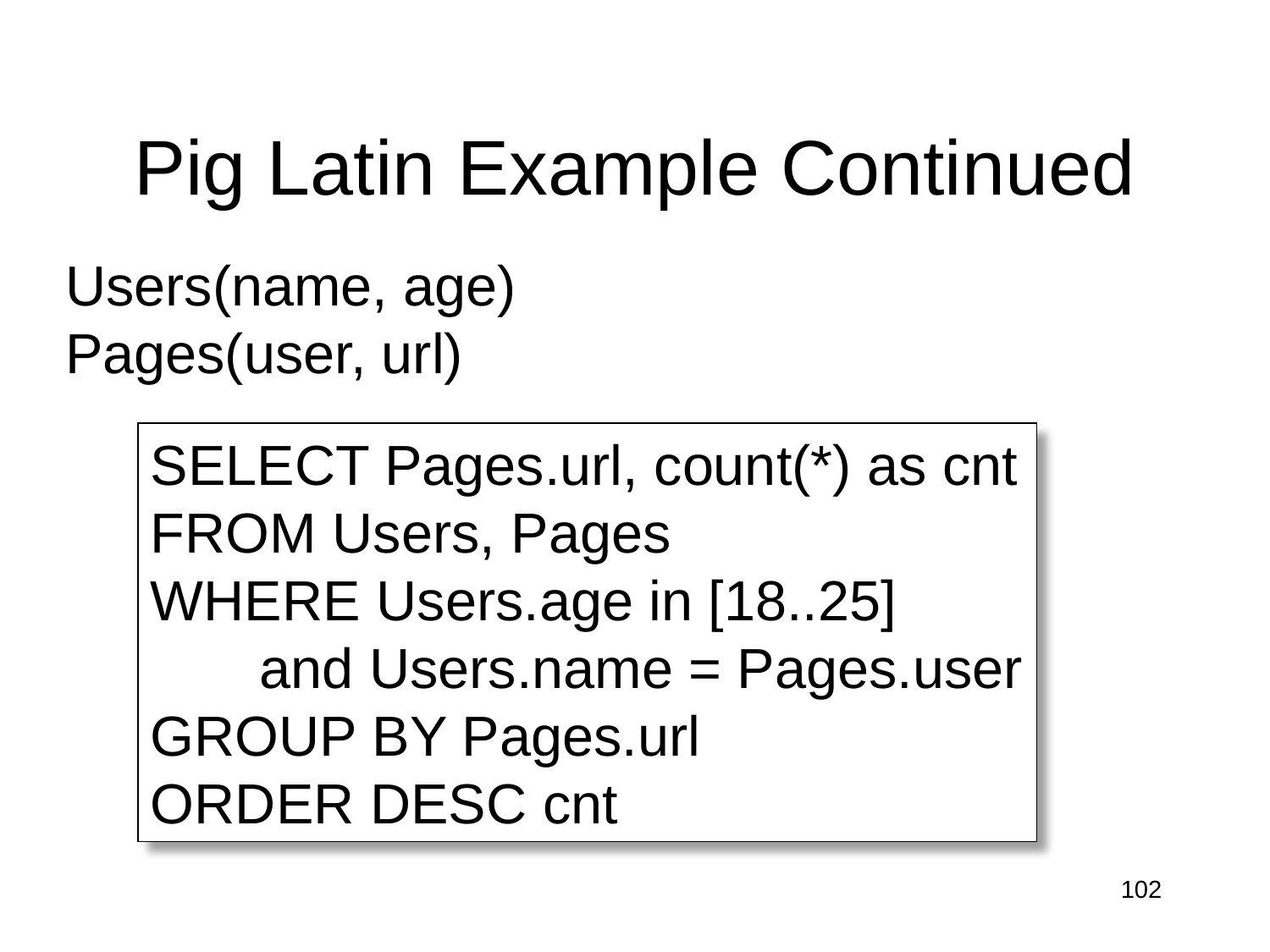

# Pig Latin Example Continued
Users(name, age)
Pages(user, url)
SELECT Pages.url, count(*) as cnt
FROM Users, Pages
WHERE Users.age in [18..25]
       and Users.name = Pages.user
GROUP BY Pages.url
ORDER DESC cnt

102